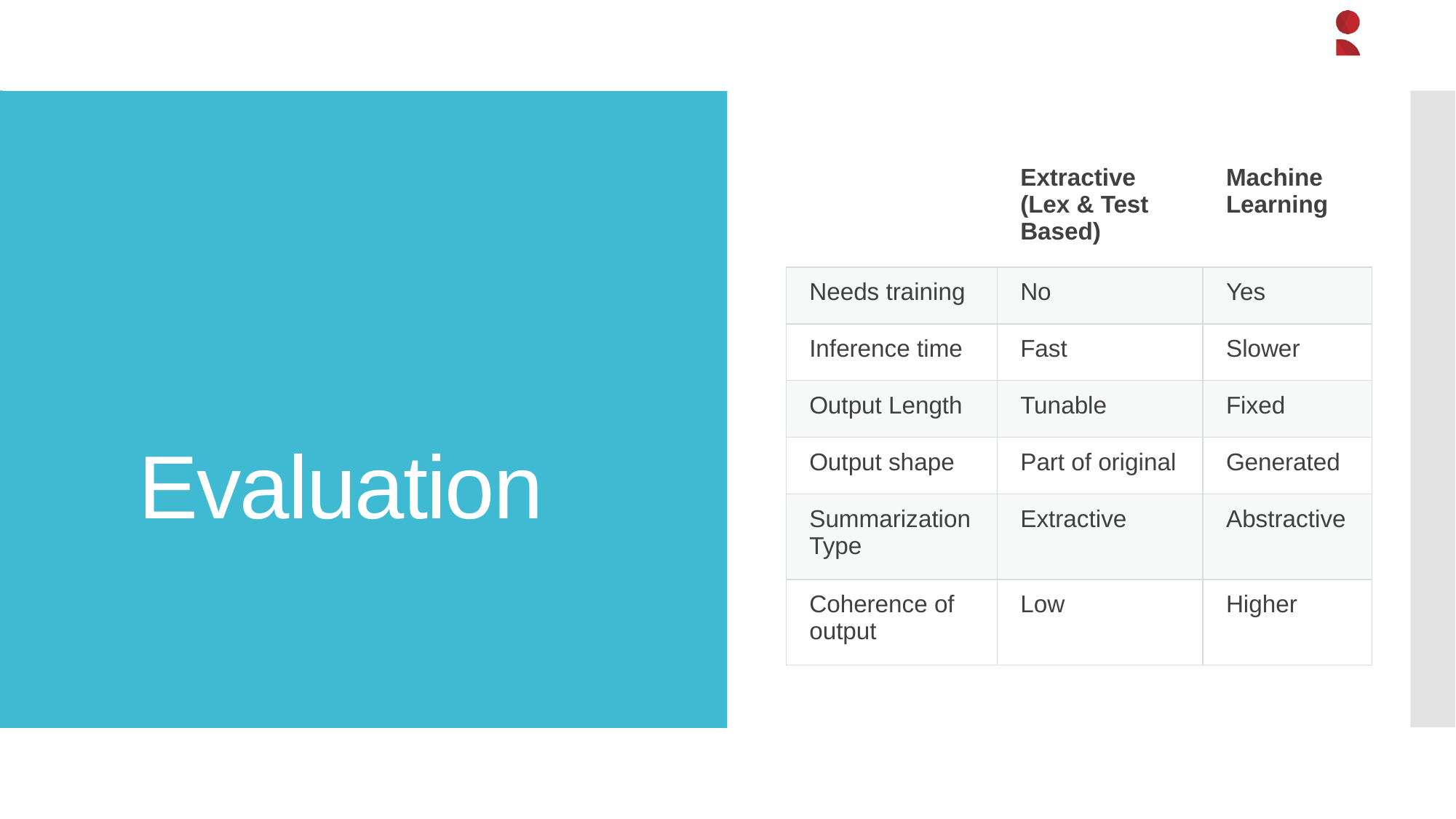

|  | Extractive (Lex & Test Based) | Machine Learning |
| --- | --- | --- |
| Needs training | No | Yes |
| Inference time | Fast | Slower |
| Output Length | Tunable | Fixed |
| Output shape | Part of original | Generated |
| Summarization Type | Extractive | Abstractive |
| Coherence of output | Low | Higher |
# Evaluation